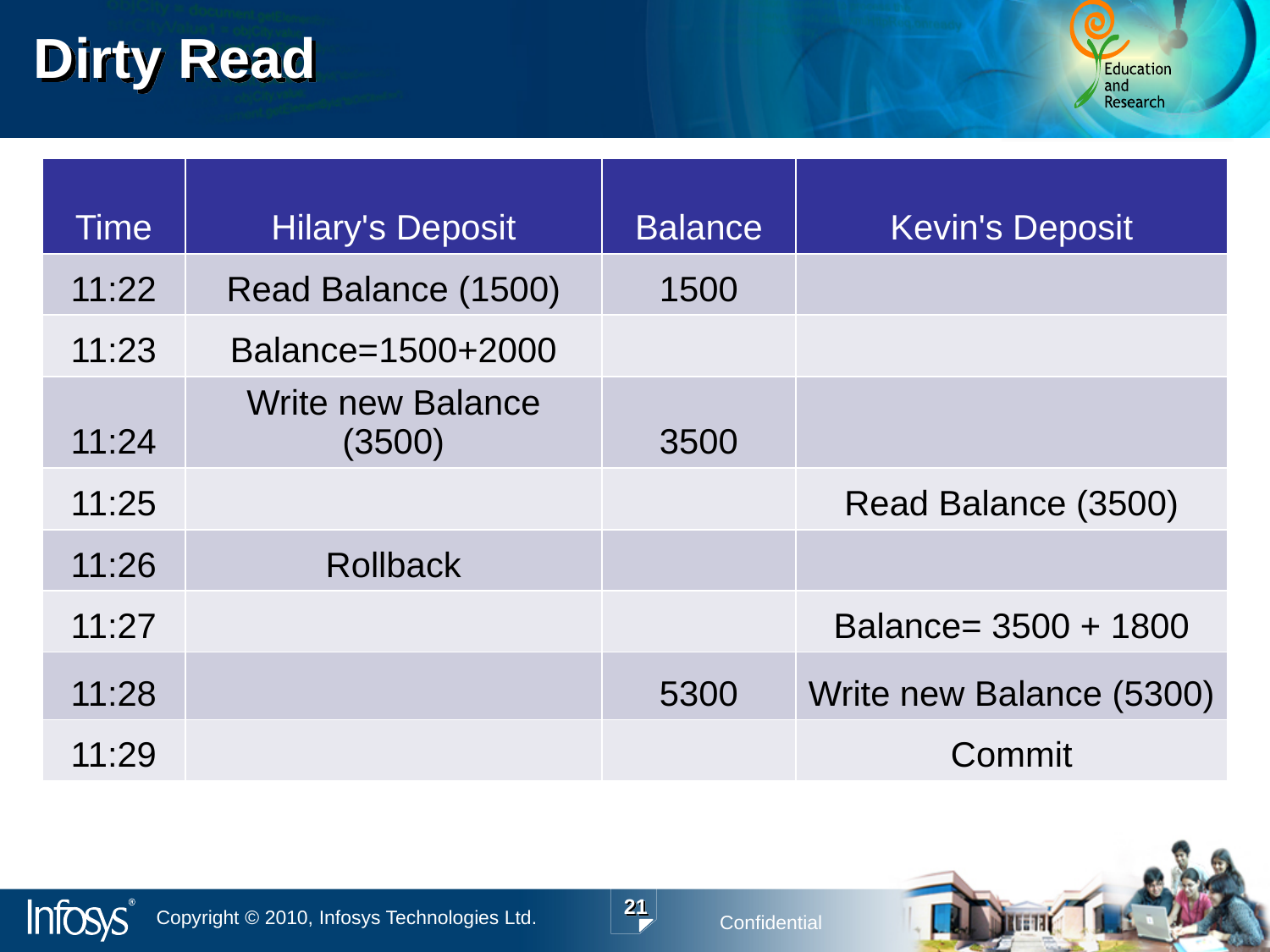

# Dirty Read
| Time | Hilary's Deposit | Balance | Kevin's Deposit |
| --- | --- | --- | --- |
| 11:22 | Read Balance (1500) | 1500 |  |
| 11:23 | Balance=1500+2000 |  |  |
| 11:24 | Write new Balance (3500) | 3500 |  |
| 11:25 |  |  | Read Balance (3500) |
| 11:26 | Rollback |  |  |
| 11:27 |  |  | Balance= 3500 + 1800 |
| 11:28 |  | 5300 | Write new Balance (5300) |
| 11:29 |  |  | Commit |
21